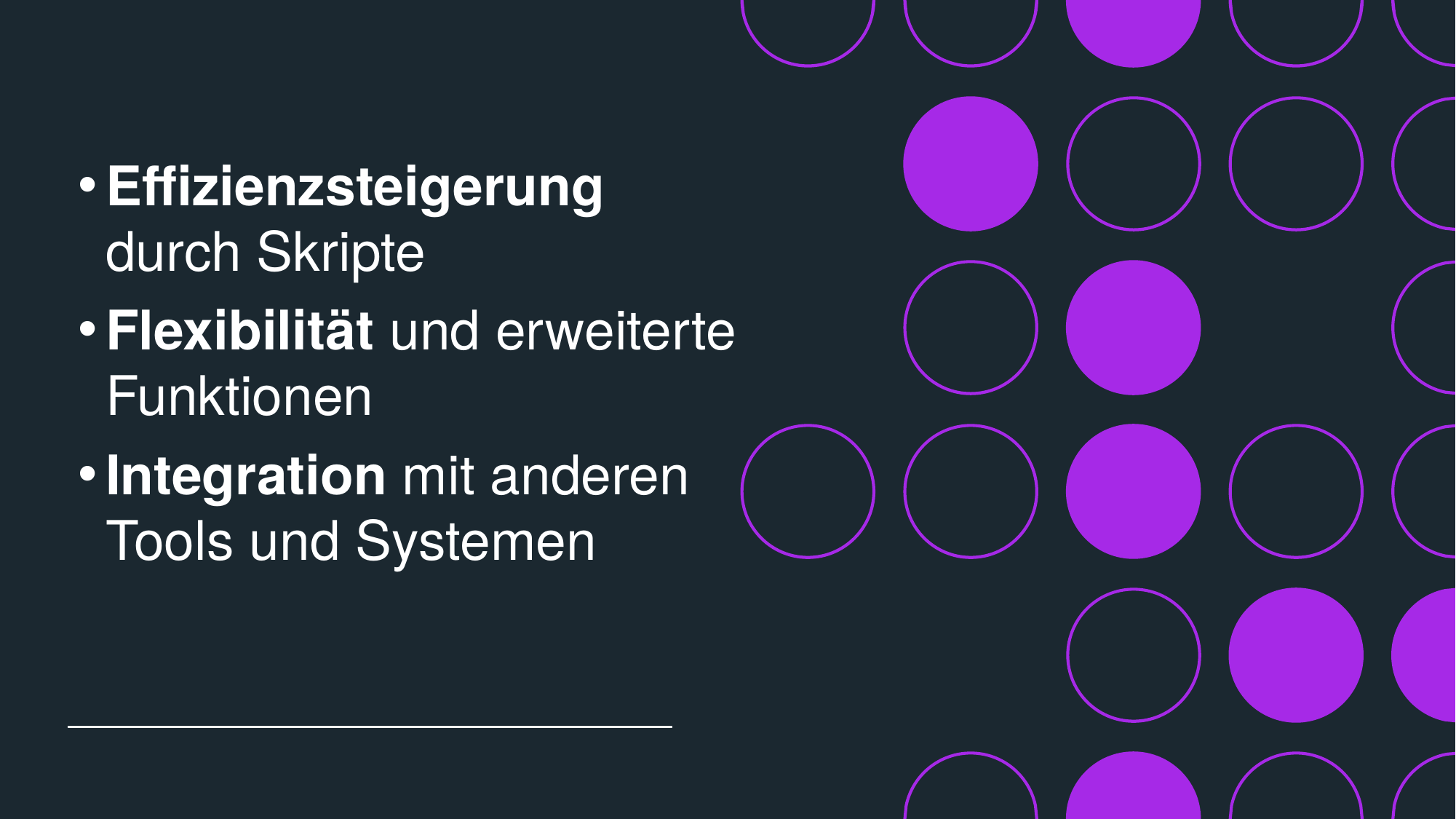

Effizienzsteigerung durch Skripte
Flexibilität und erweiterte Funktionen
Integration mit anderen Tools und Systemen